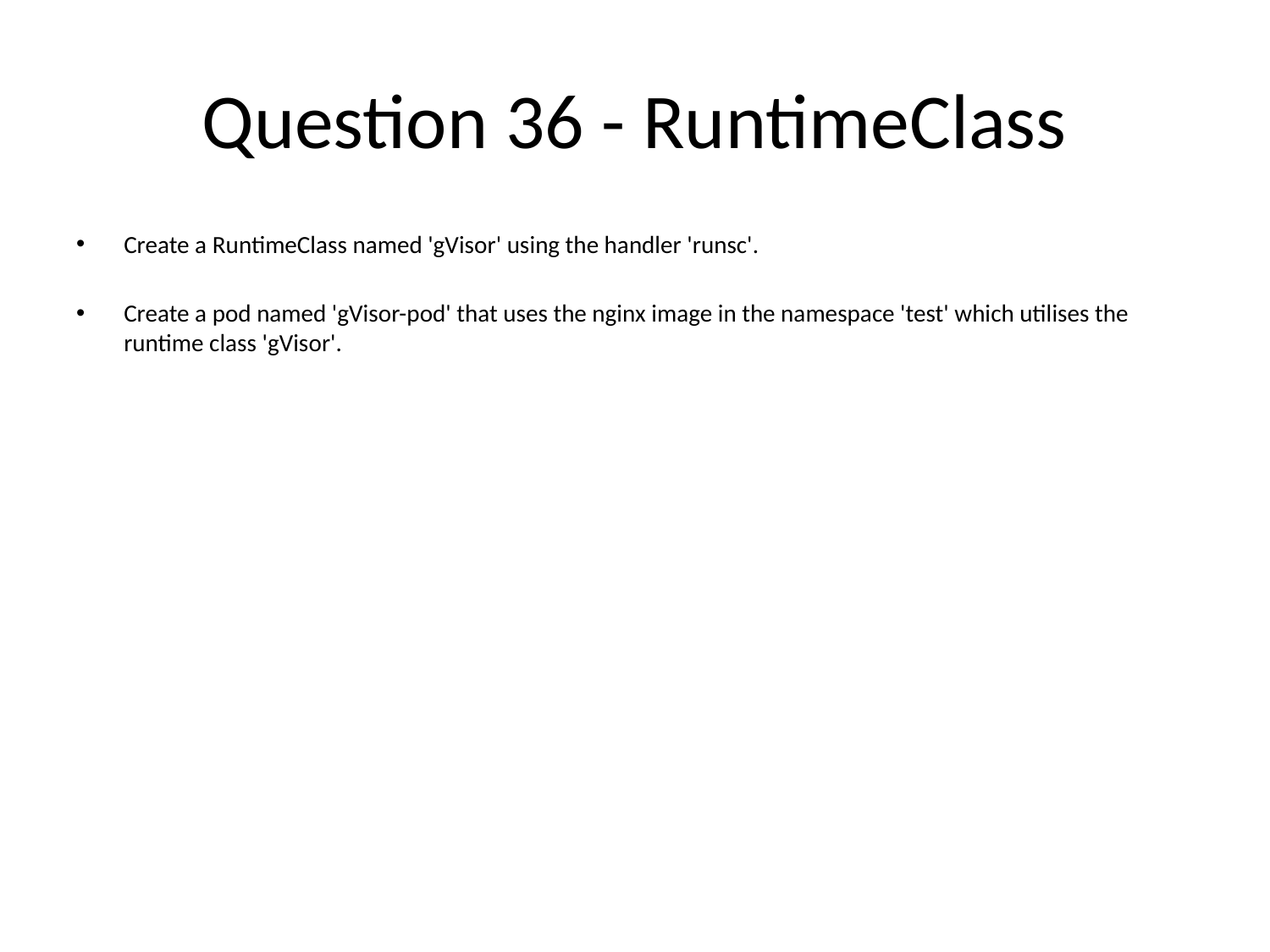

# Question 36 - RuntimeClass
Create a RuntimeClass named 'gVisor' using the handler 'runsc'.

Create a pod named 'gVisor-pod' that uses the nginx image in the namespace 'test' which utilises the runtime class 'gVisor'.